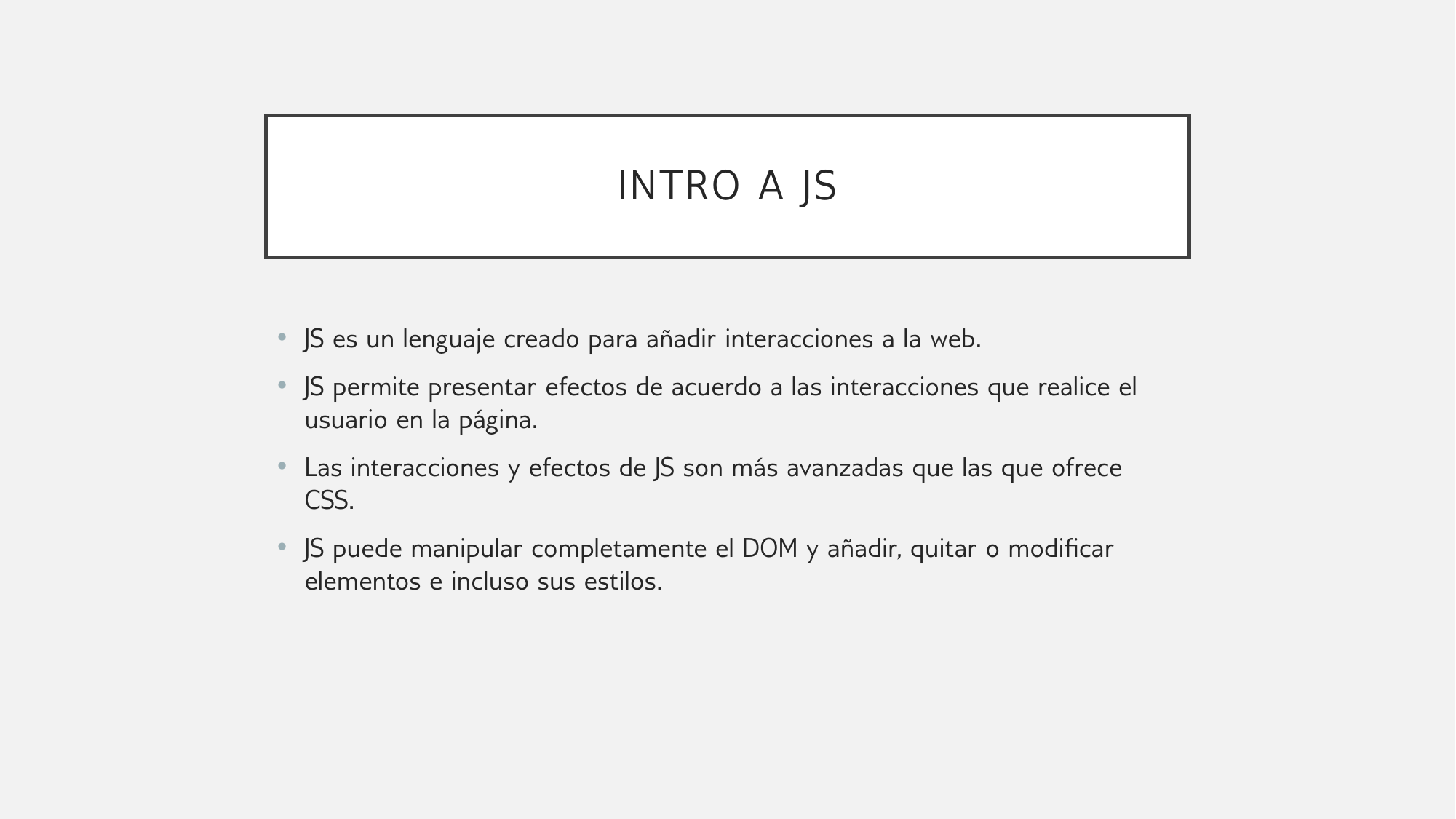

# INTRO A JS
JS es un lenguaje creado para añadir interacciones a la web.
JS permite presentar efectos de acuerdo a las interacciones que realice el usuario en la página.
Las interacciones y efectos de JS son más avanzadas que las que ofrece CSS.
JS puede manipular completamente el DOM y añadir, quitar o modificar elementos e incluso sus estilos.